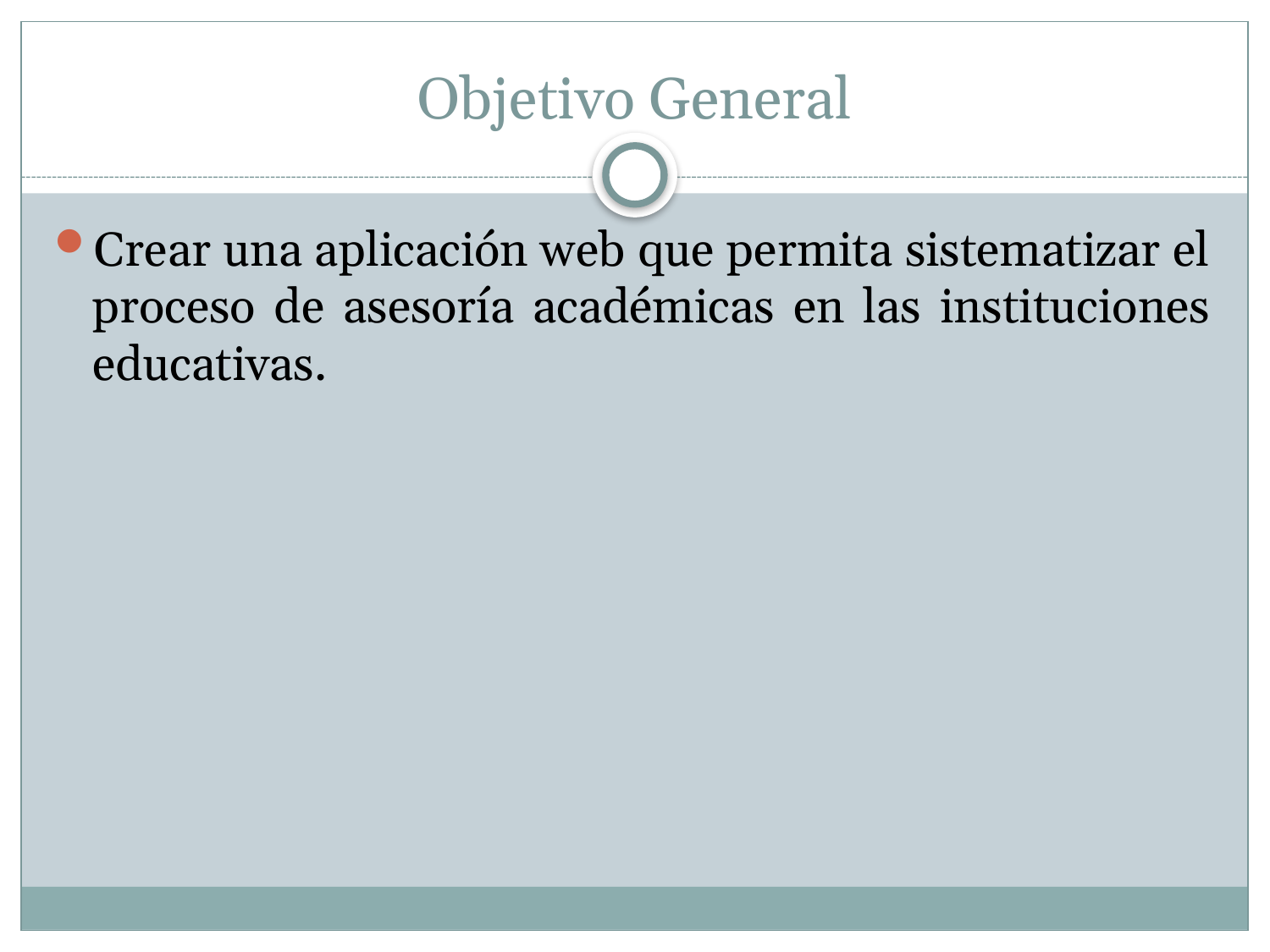

# Objetivo General
Crear una aplicación web que permita sistematizar el proceso de asesoría académicas en las instituciones educativas.